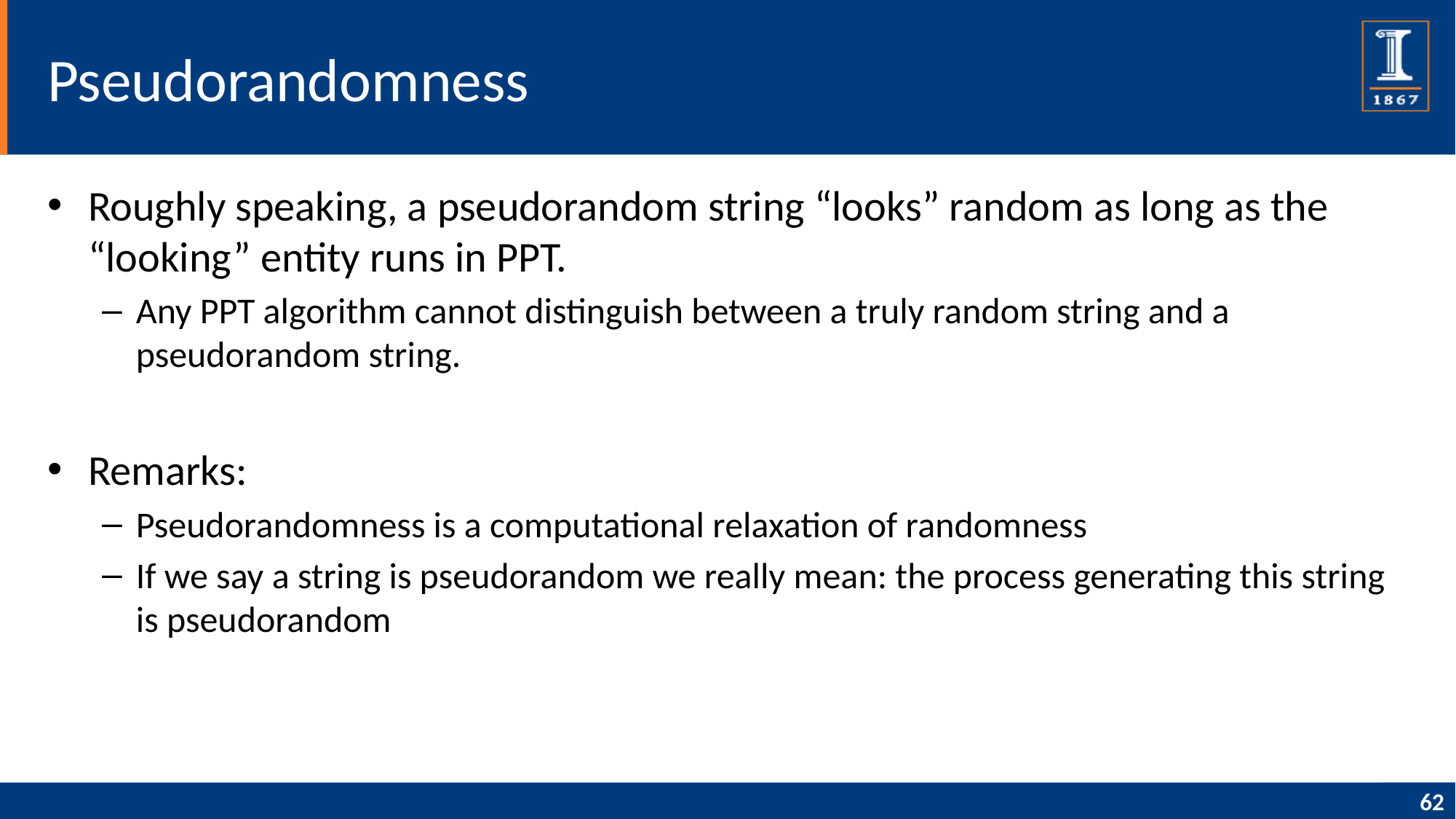

# Pseudorandomness
Roughly speaking, a pseudorandom string “looks” random as long as the “looking” entity runs in PPT.
Any PPT algorithm cannot distinguish between a truly random string and a pseudorandom string.

Remarks:
Pseudorandomness is a computational relaxation of randomness
If we say a string is pseudorandom we really mean: the process generating this string is pseudorandom
62